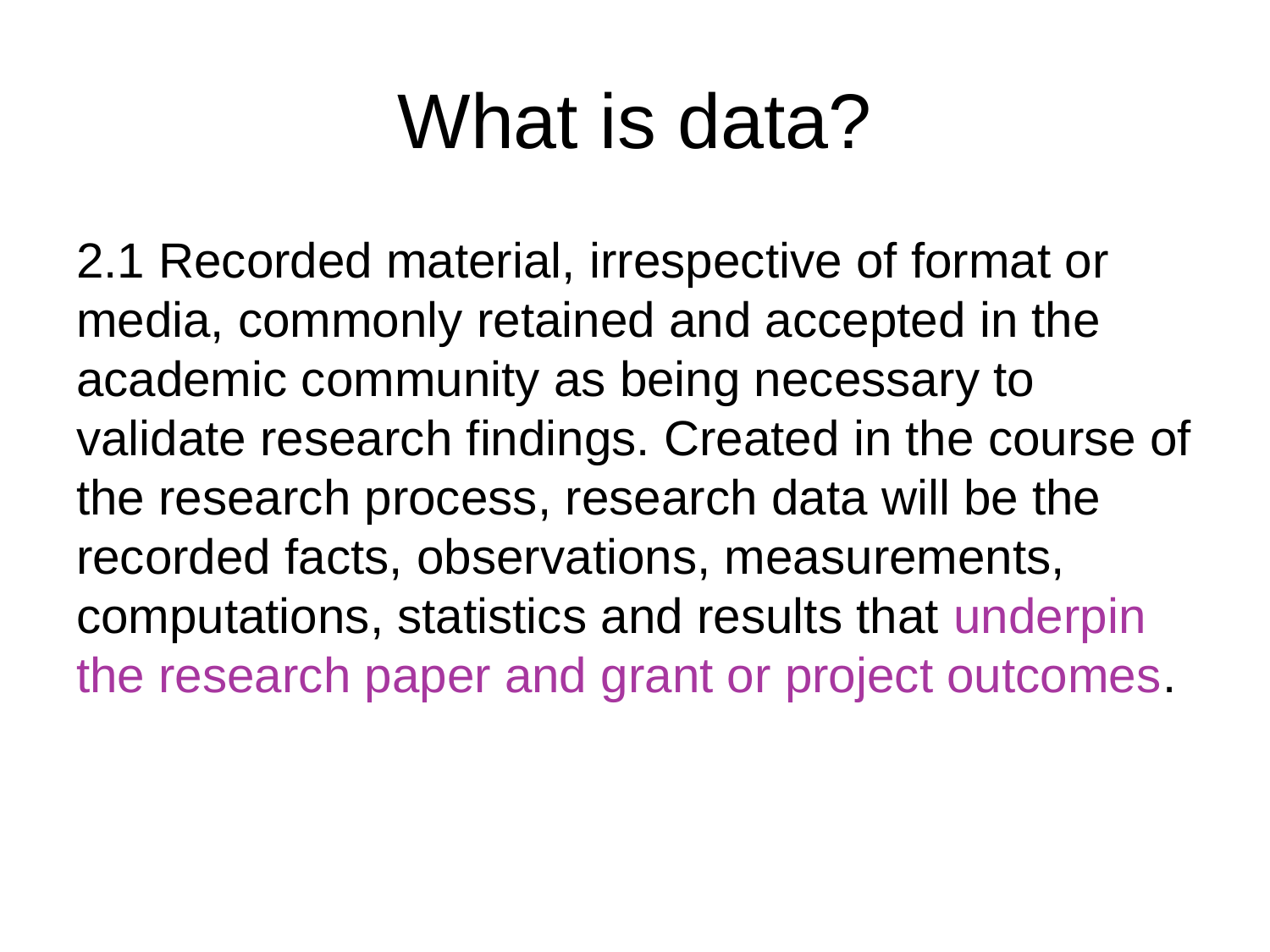

# What is data?
2.1 Recorded material, irrespective of format or media, commonly retained and accepted in the academic community as being necessary to validate research findings. Created in the course of the research process, research data will be the recorded facts, observations, measurements, computations, statistics and results that underpin the research paper and grant or project outcomes.